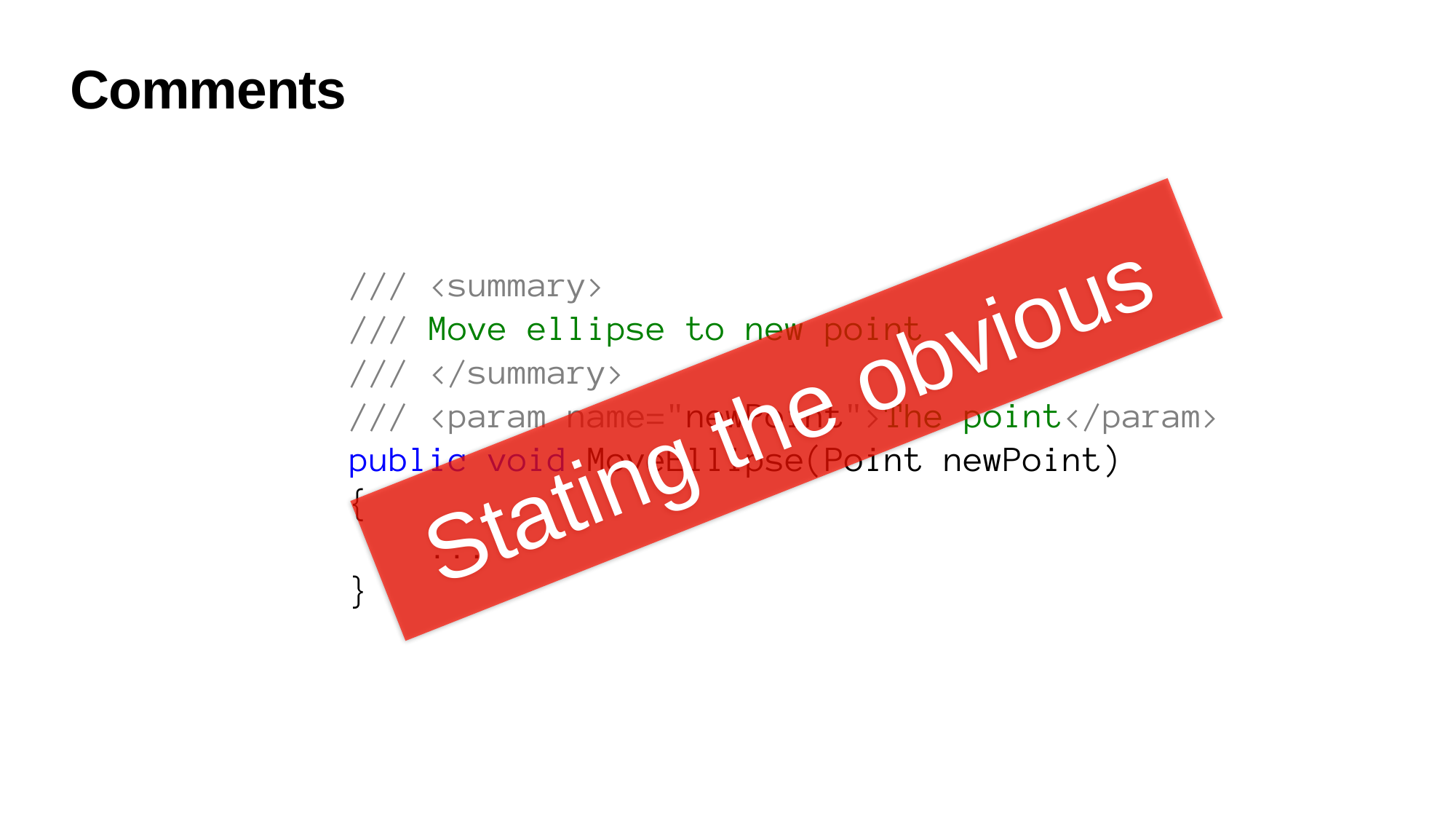

# Comments
        /// <summary>
        /// Move ellipse to new point
        /// </summary>
        /// <param name="newPoint">The point</param>
        public void MoveEllipse(Point newPoint)
        {
            ...
        }
Stating the obvious